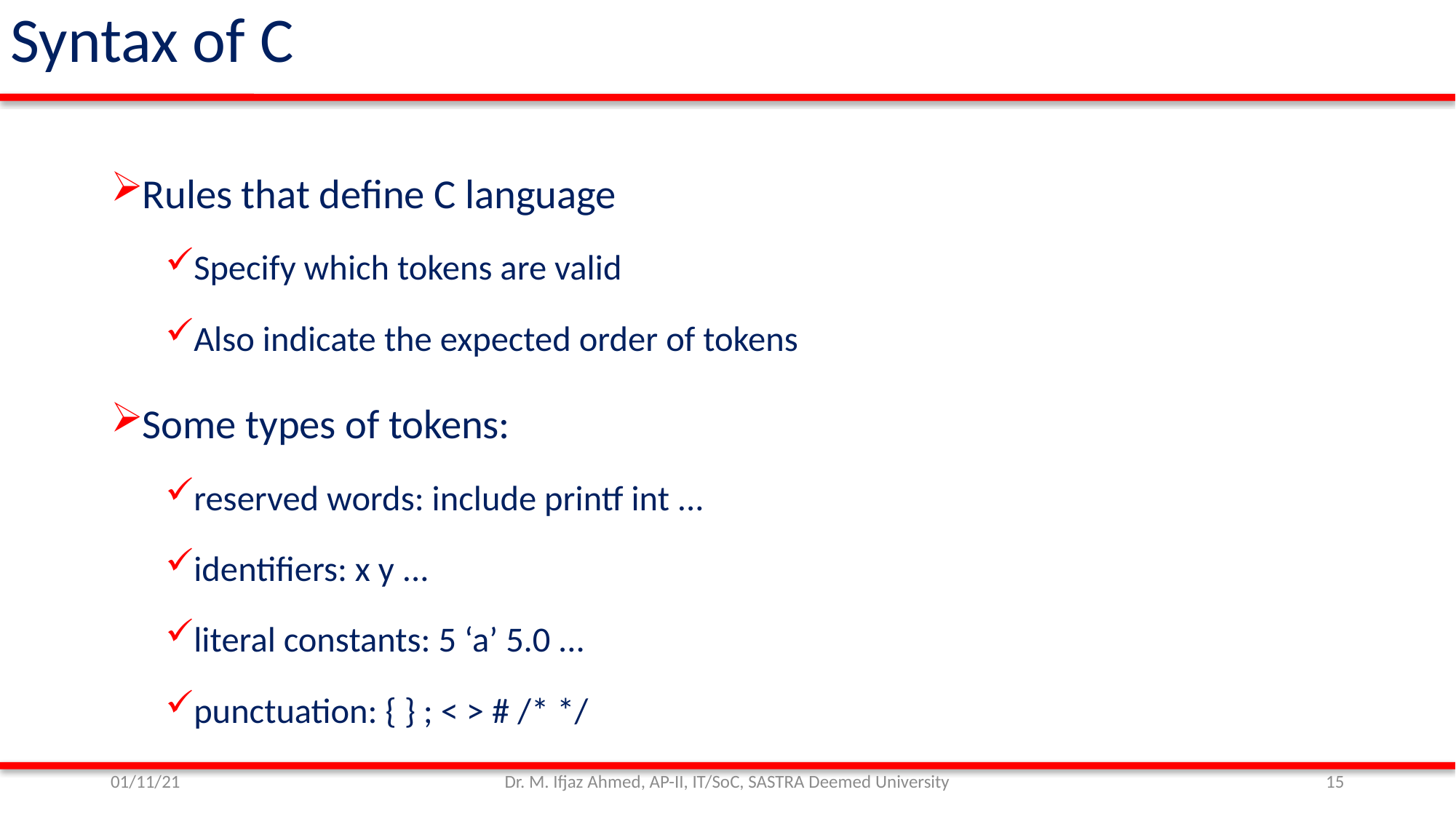

Syntax of C

Rules that define C language
Specify which tokens are valid
Also indicate the expected order of tokens
Some types of tokens:
reserved words: include printf int ...
identifiers: x y ...
literal constants: 5 ‘a’ 5.0 ...
punctuation: { } ; < > # /* */
01/11/21
Dr. M. Ifjaz Ahmed, AP-II, IT/SoC, SASTRA Deemed University
15